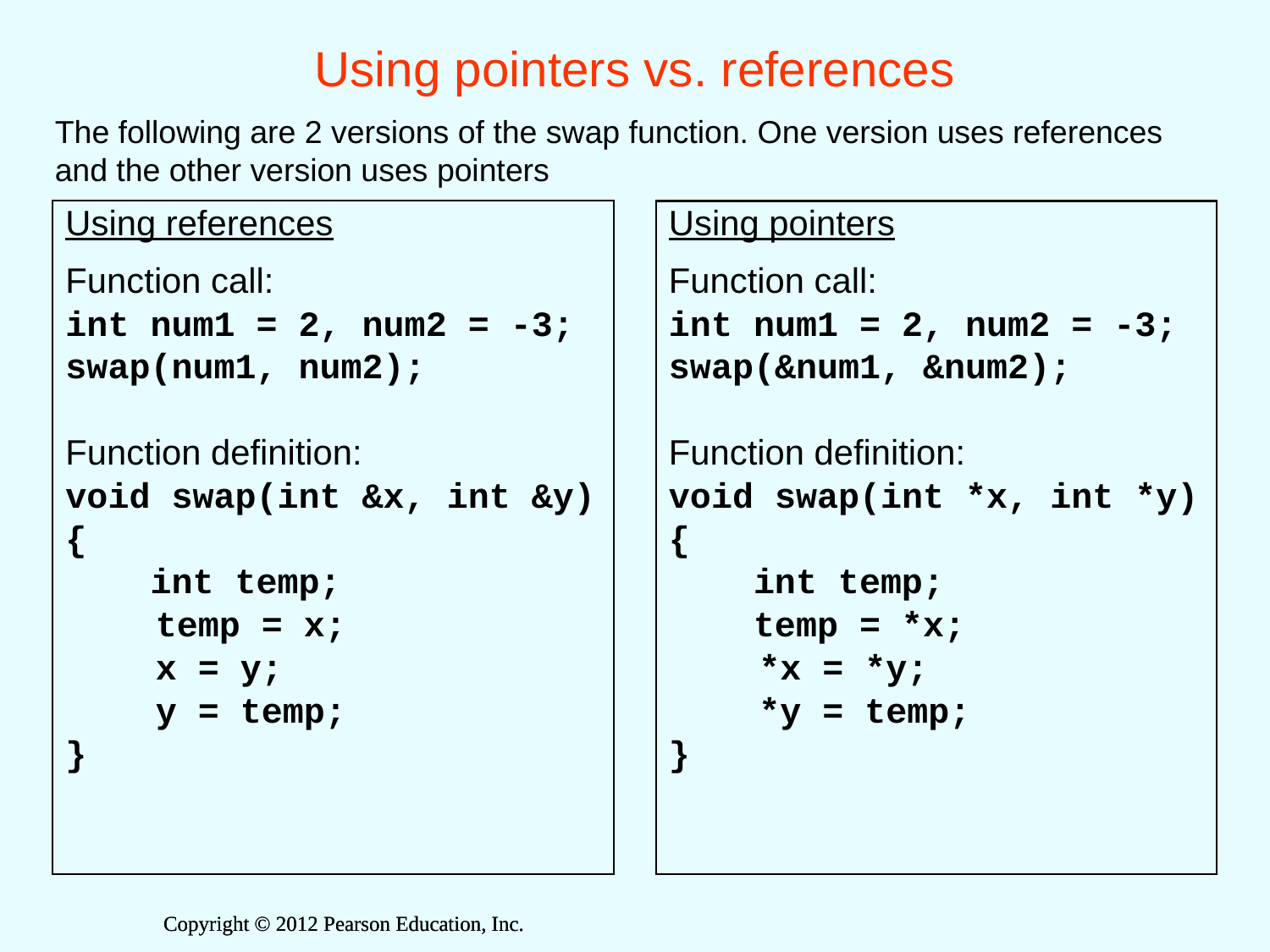

# Using pointers vs. references
The following are 2 versions of the swap function. One version uses references and the other version uses pointers
Using references
Function call:
int num1 = 2, num2 = -3;
swap(num1, num2);

Function definition:
void swap(int &x, int &y)
{
    int temp;
	  temp = x;
	  x = y;
	  y = temp;
}

Using pointers
Function call:
int num1 = 2, num2 = -3;
swap(&num1, &num2);

Function definition:
void swap(int *x, int *y)
{
    int temp;
    temp = *x;
	  *x = *y;
	  *y = temp;
}